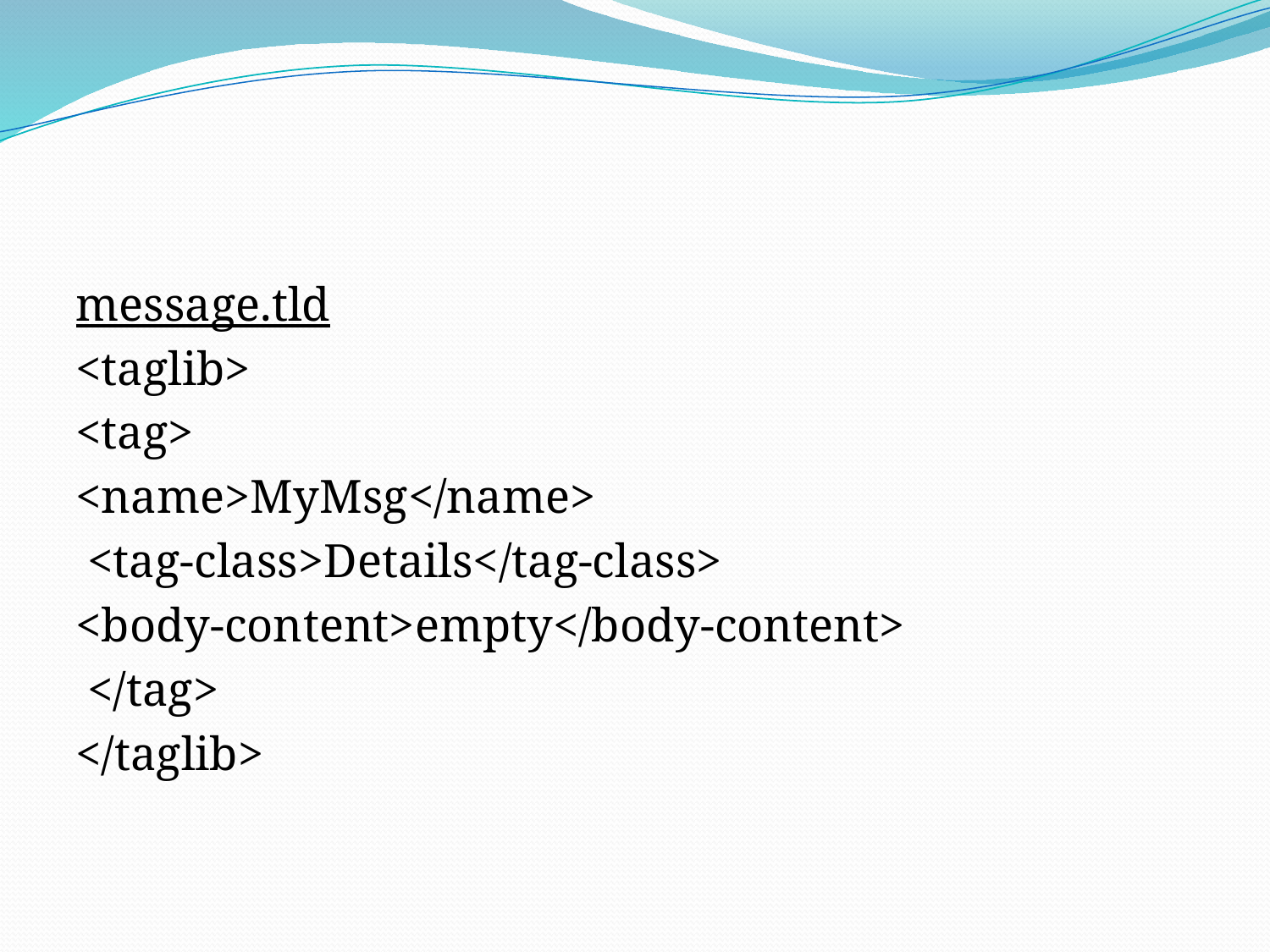

#
message.tld
<taglib>
<tag>
<name>MyMsg</name>
 <tag-class>Details</tag-class>
<body-content>empty</body-content>
 </tag>
</taglib>